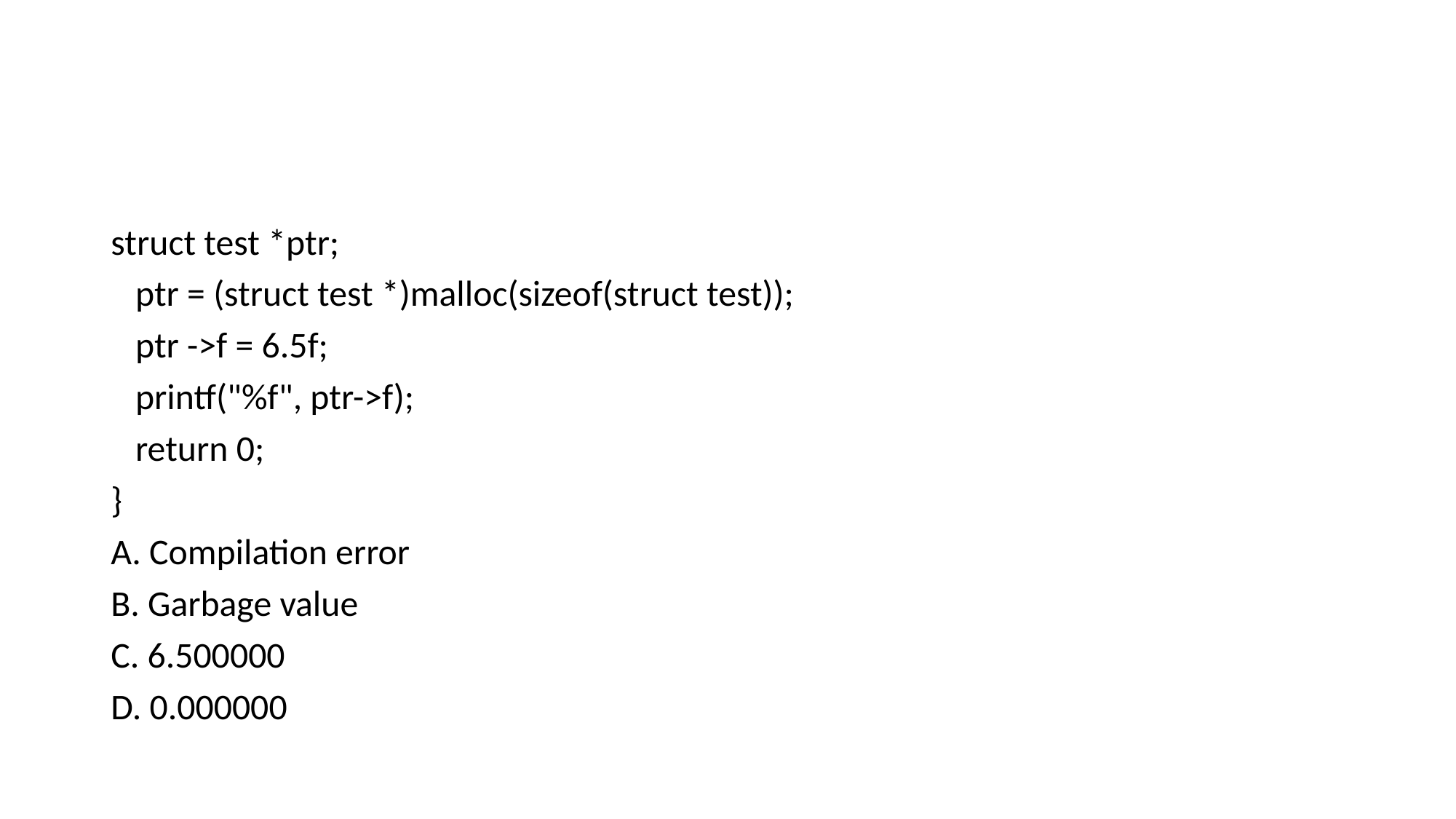

struct test *ptr;
	ptr = (struct test *)malloc(sizeof(struct test));
	ptr ->f = 6.5f;
	printf("%f", ptr->f);
	return 0;
}
A. Compilation error
B. Garbage value
C. 6.500000
D. 0.000000